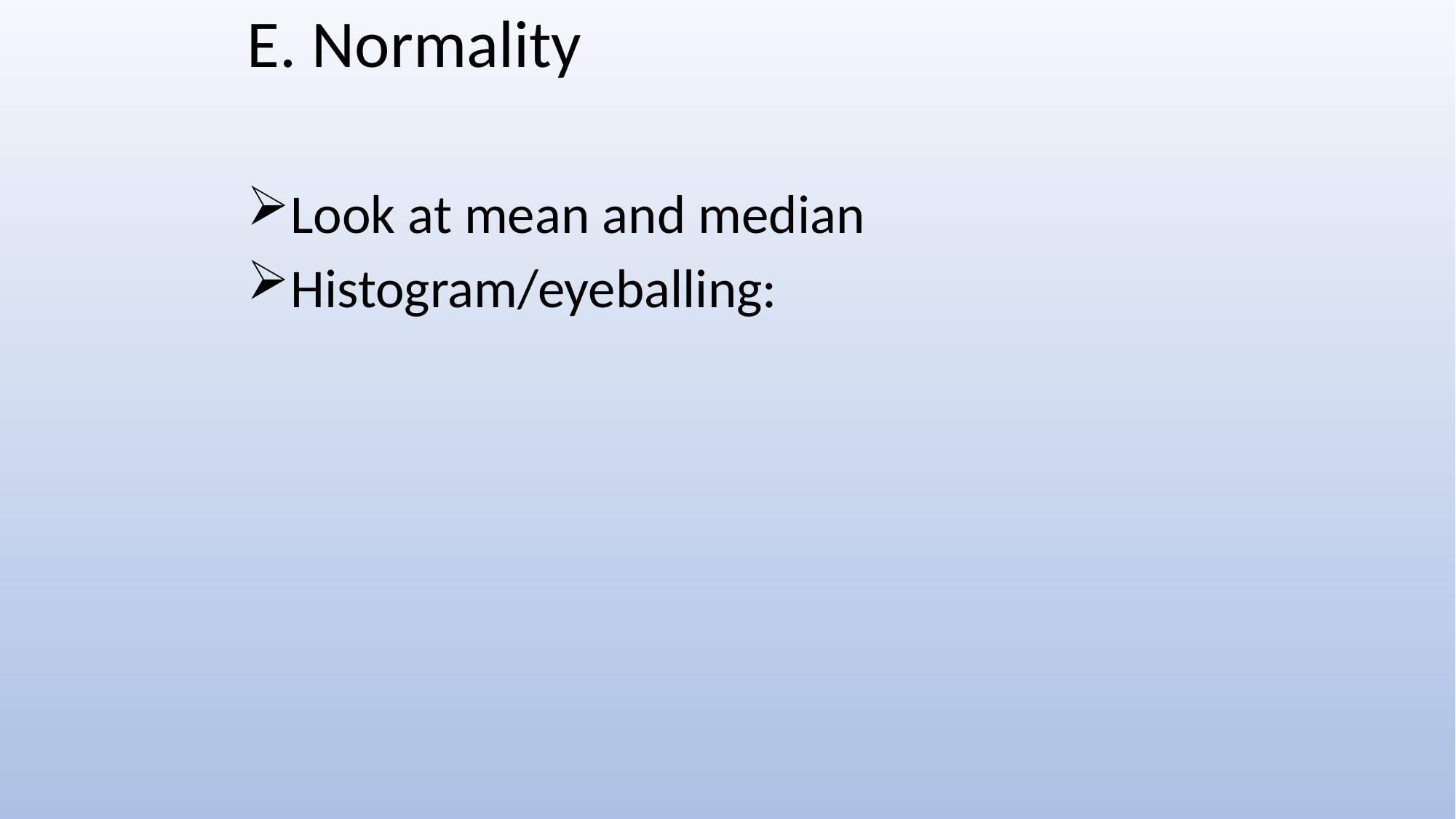

# E. Normality

Look at mean and median
Histogram/eyeballing: